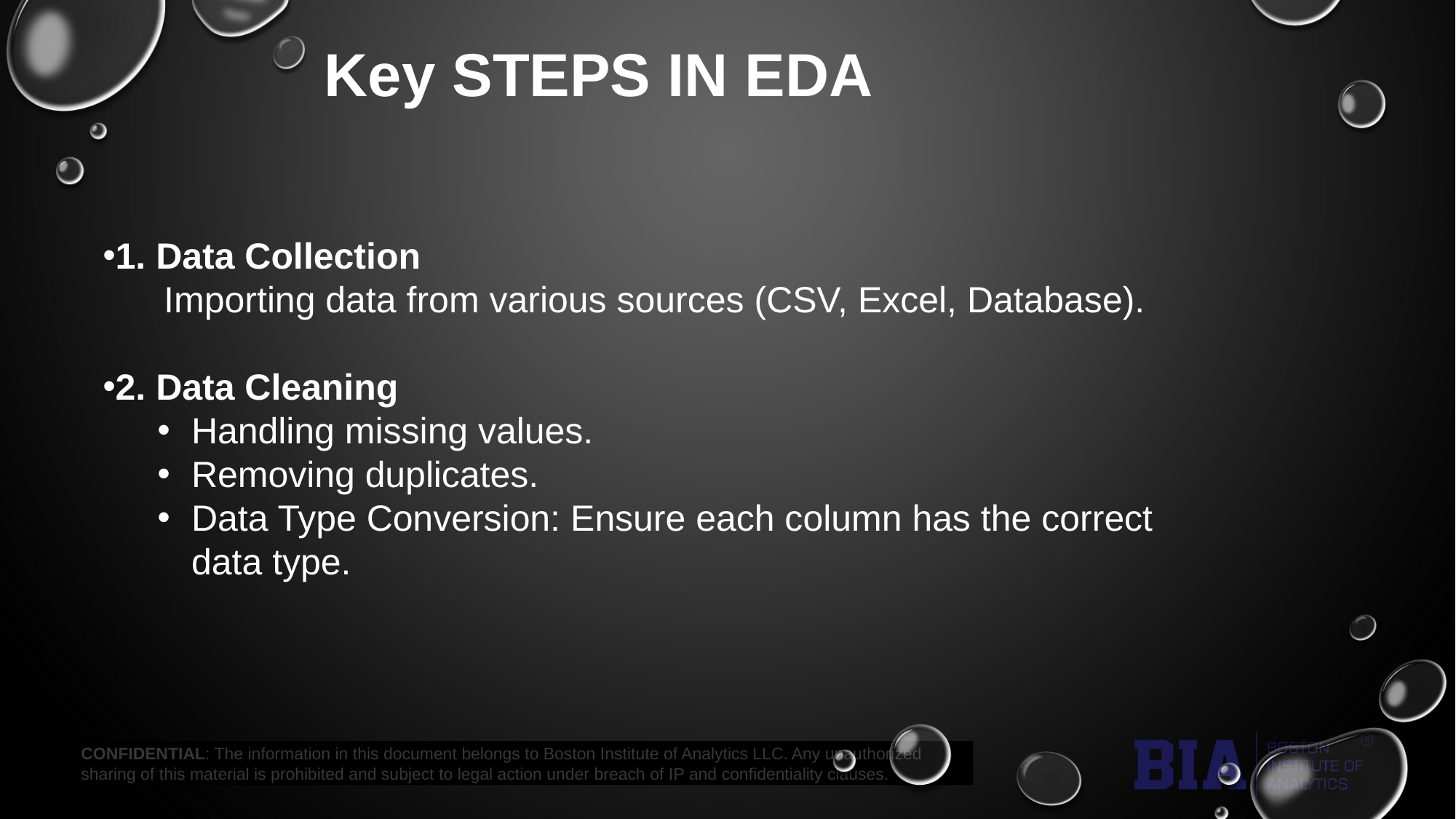

Key STEPS IN EDA
1. Data Collection
      Importing data from various sources (CSV, Excel, Database).

2. Data Cleaning
Handling missing values.
Removing duplicates.
Data Type Conversion: Ensure each column has the correct data type.